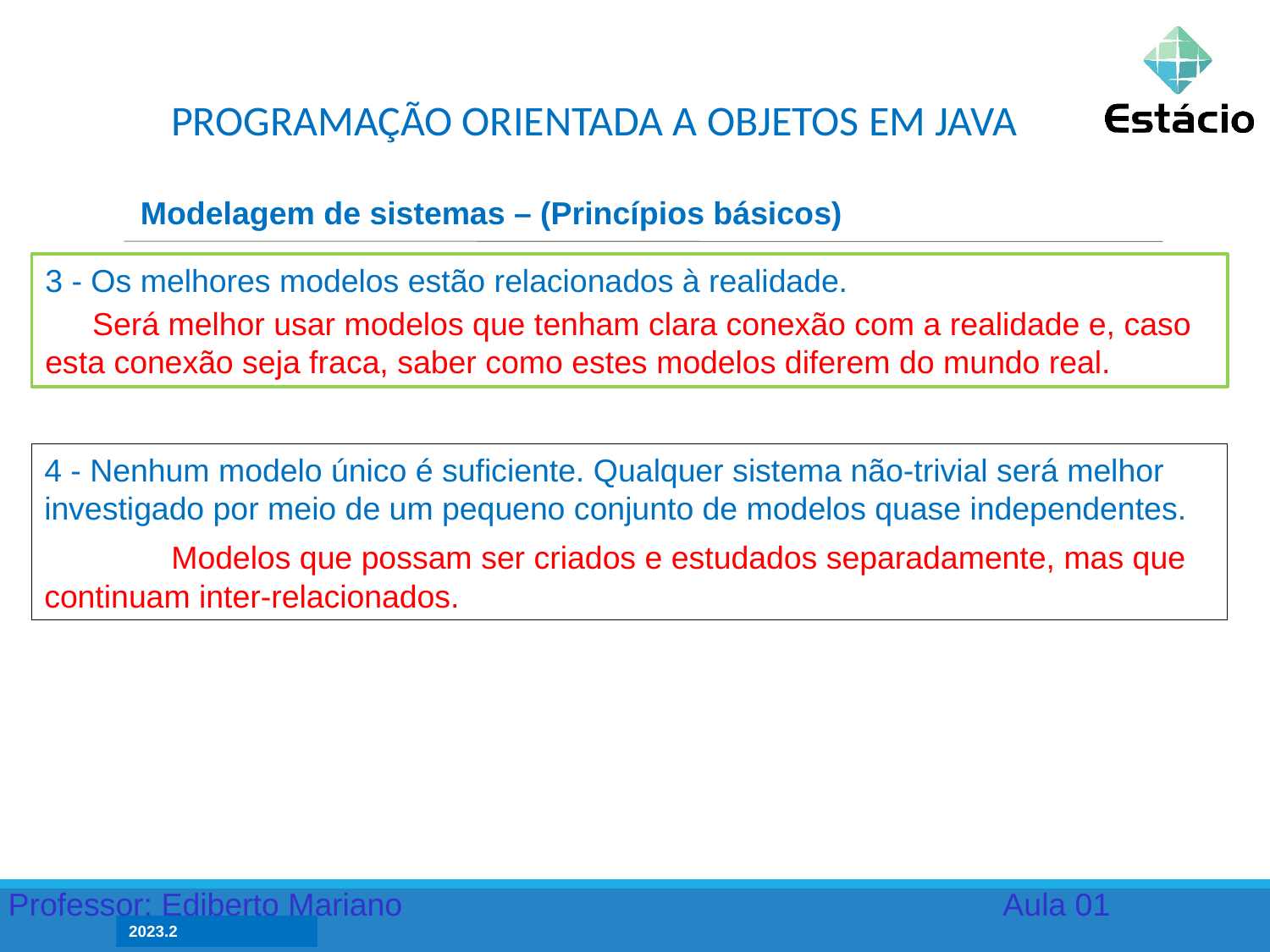

PROGRAMAÇÃO ORIENTADA A OBJETOS EM JAVA
Modelagem de sistemas – (Princípios básicos)
3 - Os melhores modelos estão relacionados à realidade.
	Será melhor usar modelos que tenham clara conexão com a realidade e, caso esta conexão seja fraca, saber como estes modelos diferem do mundo real.
4 - Nenhum modelo único é suficiente. Qualquer sistema não-trivial será melhor investigado por meio de um pequeno conjunto de modelos quase independentes.
	Modelos que possam ser criados e estudados separadamente, mas que continuam inter-relacionados.